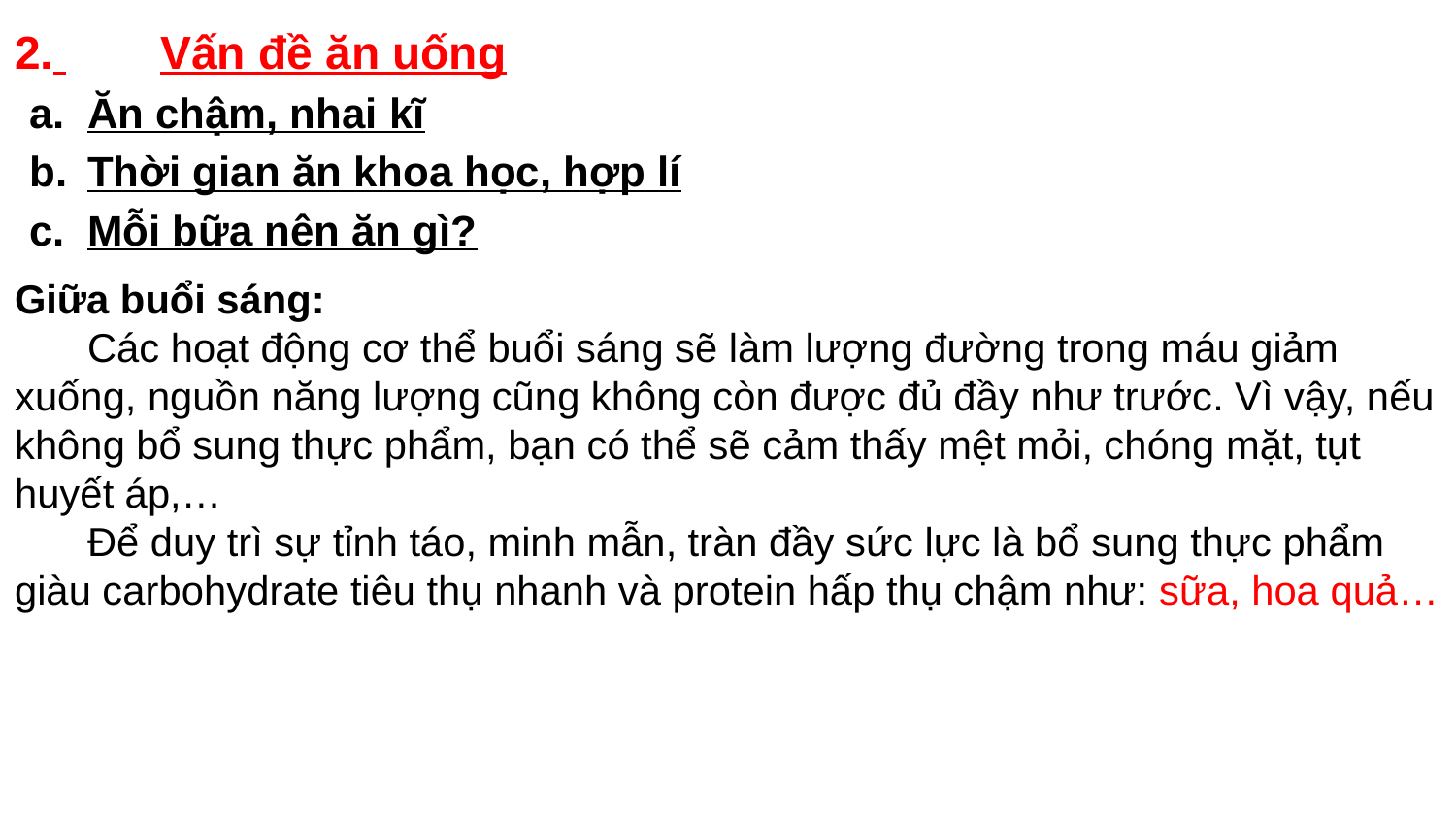

2. 	Vấn đề ăn uống
Ăn chậm, nhai kĩ
Thời gian ăn khoa học, hợp lí
Mỗi bữa nên ăn gì?

Giữa buổi sáng:
Các hoạt động cơ thể buổi sáng sẽ làm lượng đường trong máu giảm xuống, nguồn năng lượng cũng không còn được đủ đầy như trước. Vì vậy, nếu không bổ sung thực phẩm, bạn có thể sẽ cảm thấy mệt mỏi, chóng mặt, tụt huyết áp,…
Để duy trì sự tỉnh táo, minh mẫn, tràn đầy sức lực là bổ sung thực phẩm giàu carbohydrate tiêu thụ nhanh và protein hấp thụ chậm như: sữa, hoa quả…